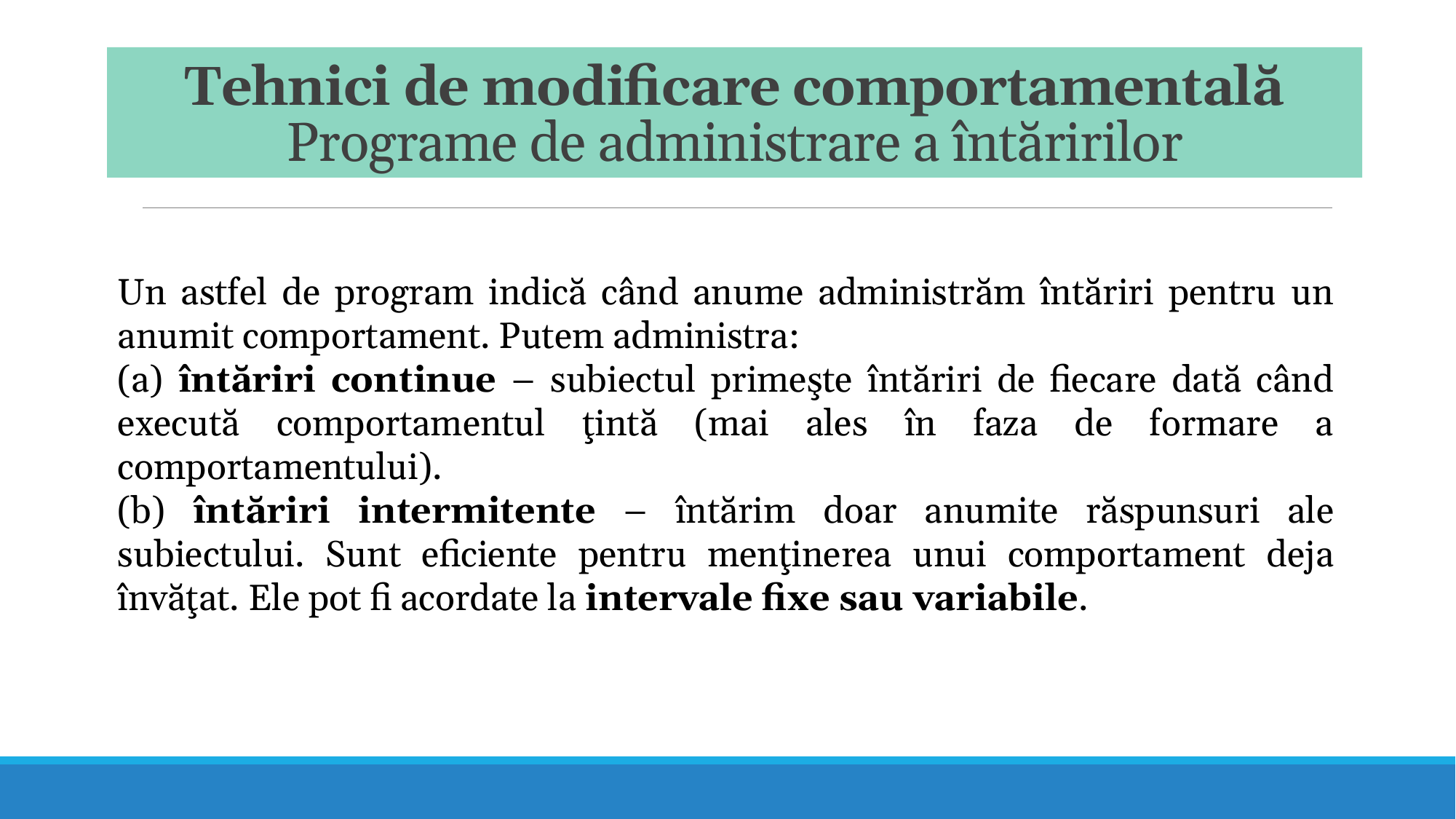

# Tehnici de modificare comportamentală Programe de administrare a întăririlor
Un astfel de program indică când anume administrăm întăriri pentru un anumit comportament. Putem administra:
(a) întăriri continue – subiectul primeşte întăriri de fiecare dată când execută comportamentul ţintă (mai ales în faza de formare a comportamentului).
(b) întăriri intermitente – întărim doar anumite răspunsuri ale subiectului. Sunt eficiente pentru menţinerea unui comportament deja învăţat. Ele pot fi acordate la intervale fixe sau variabile.